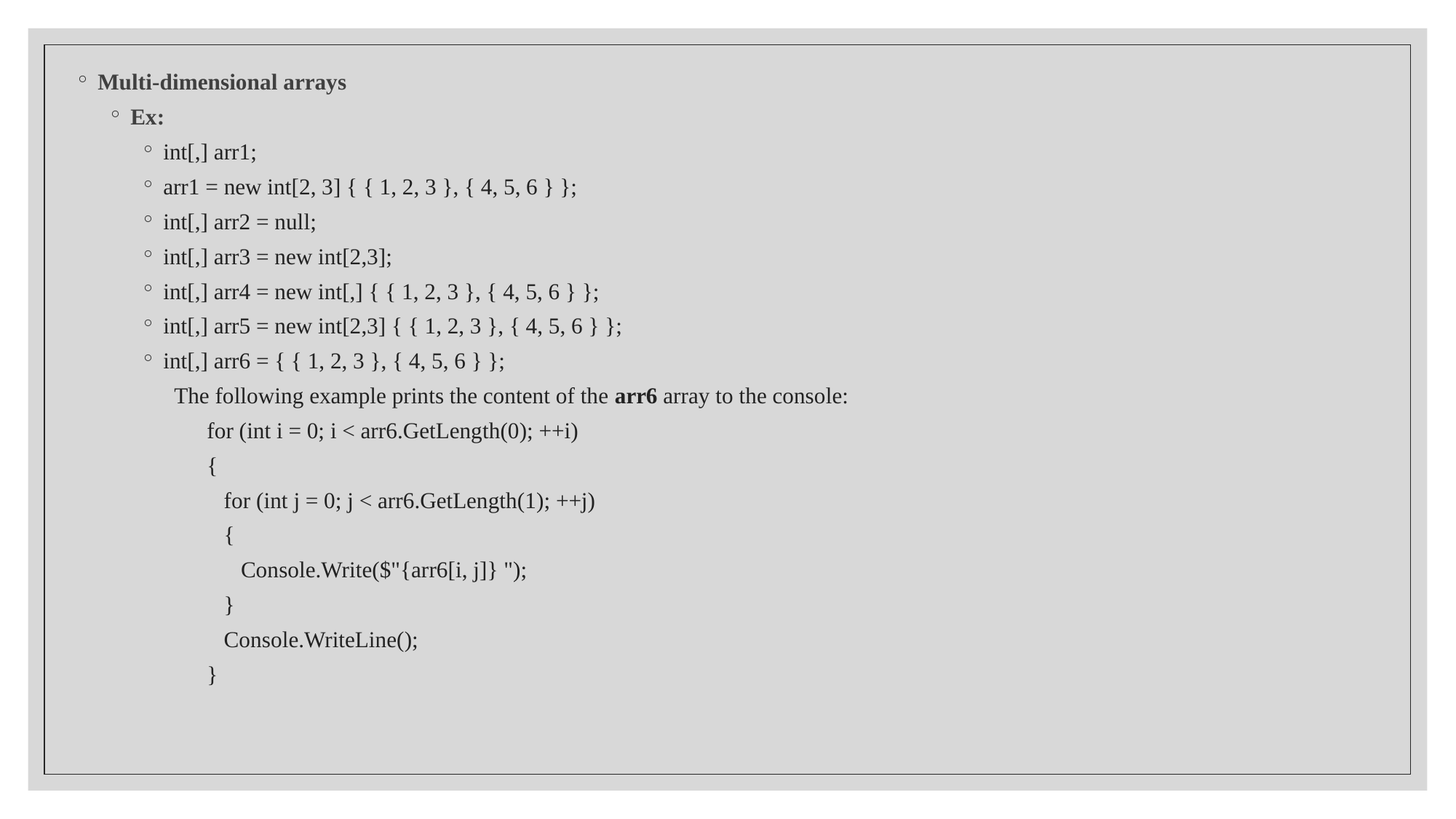

Multi-dimensional arrays
Ex:
int[,] arr1;
arr1 = new int[2, 3] { { 1, 2, 3 }, { 4, 5, 6 } };
int[,] arr2 = null;
int[,] arr3 = new int[2,3];
int[,] arr4 = new int[,] { { 1, 2, 3 }, { 4, 5, 6 } };
int[,] arr5 = new int[2,3] { { 1, 2, 3 }, { 4, 5, 6 } };
int[,] arr6 = { { 1, 2, 3 }, { 4, 5, 6 } };
The following example prints the content of the arr6 array to the console:
for (int i = 0; i < arr6.GetLength(0); ++i)
{
   for (int j = 0; j < arr6.GetLength(1); ++j)
   {
      Console.Write($"{arr6[i, j]} ");
   }
   Console.WriteLine();
}